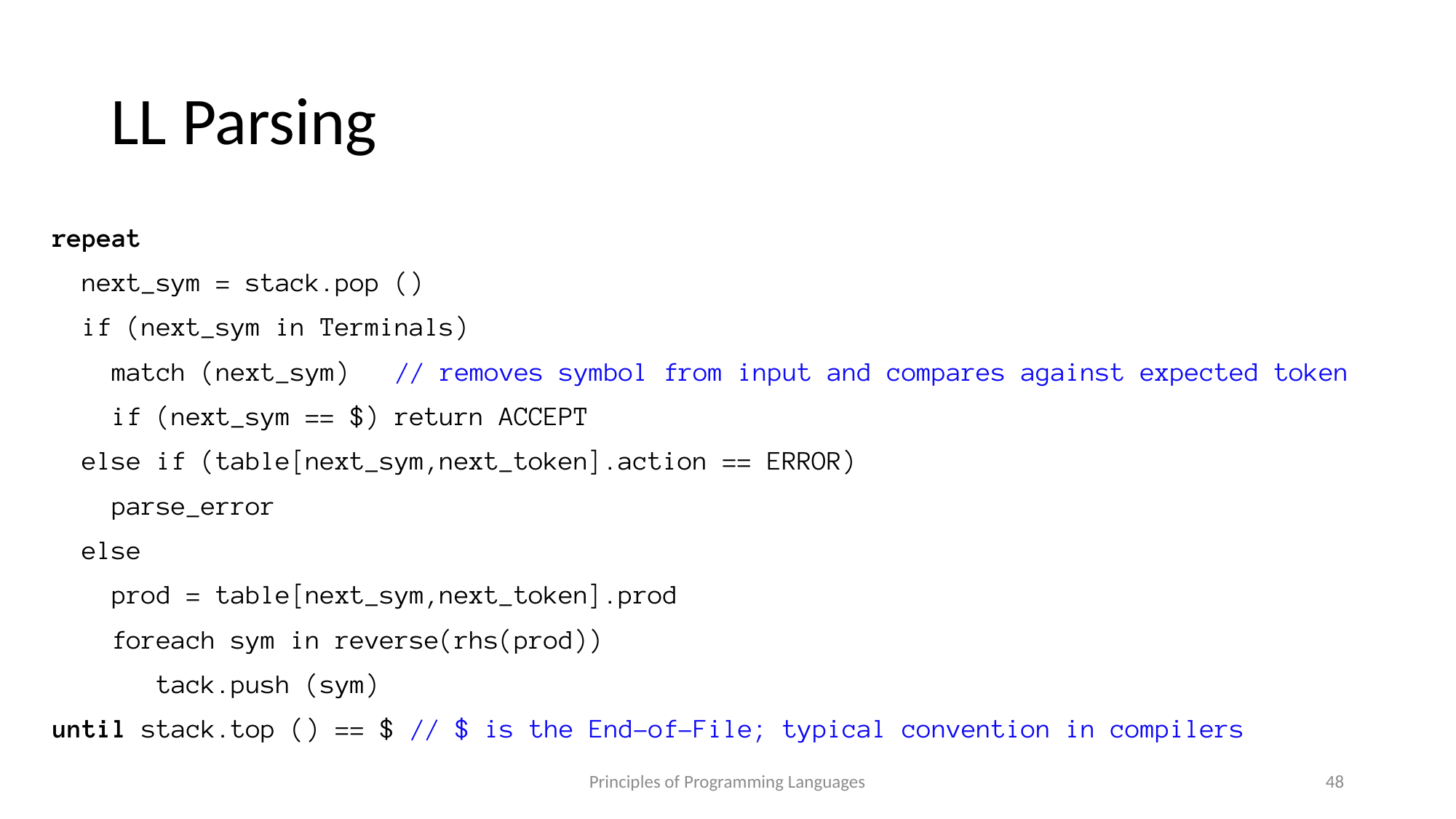

# LL Parsing
repeat
  next_sym = stack.pop ()
  if (next_sym in Terminals)
    match (next_sym)   // removes symbol from input and compares against expected token
    if (next_sym == $) return ACCEPT
  else if (table[next_sym,next_token].action == ERROR)
    parse_error
  else
    prod = table[next_sym,next_token].prod
    foreach sym in reverse(rhs(prod))
       tack.push (sym)
until stack.top () == $ // $ is the End-of-File; typical convention in compilers
Principles of Programming Languages
48